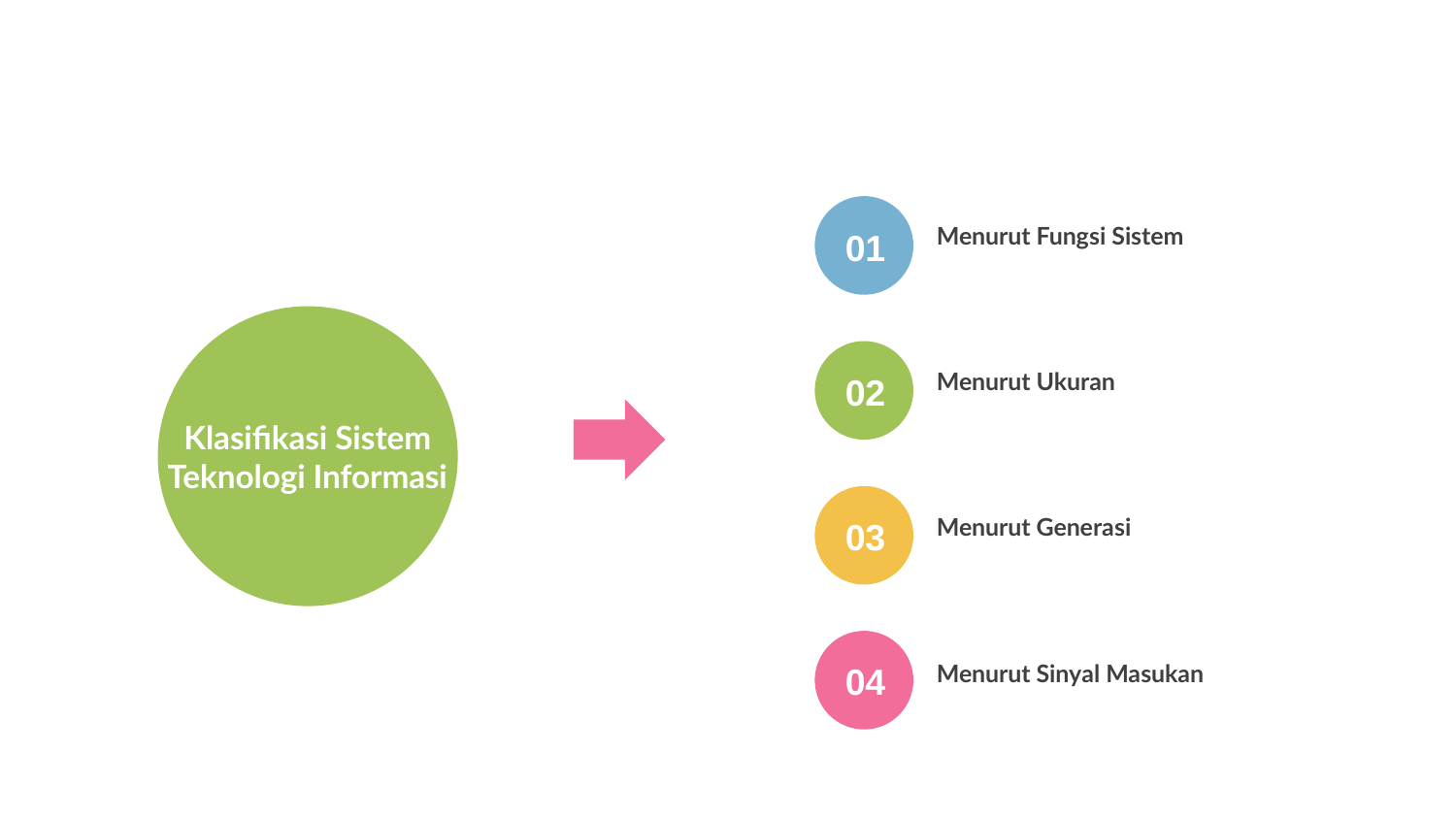

Menurut Fungsi Sistem
01

Menurut Ukuran
02
# Klasifikasi Sistem Teknologi Informasi

Menurut Generasi
03

04
Menurut Sinyal Masukan